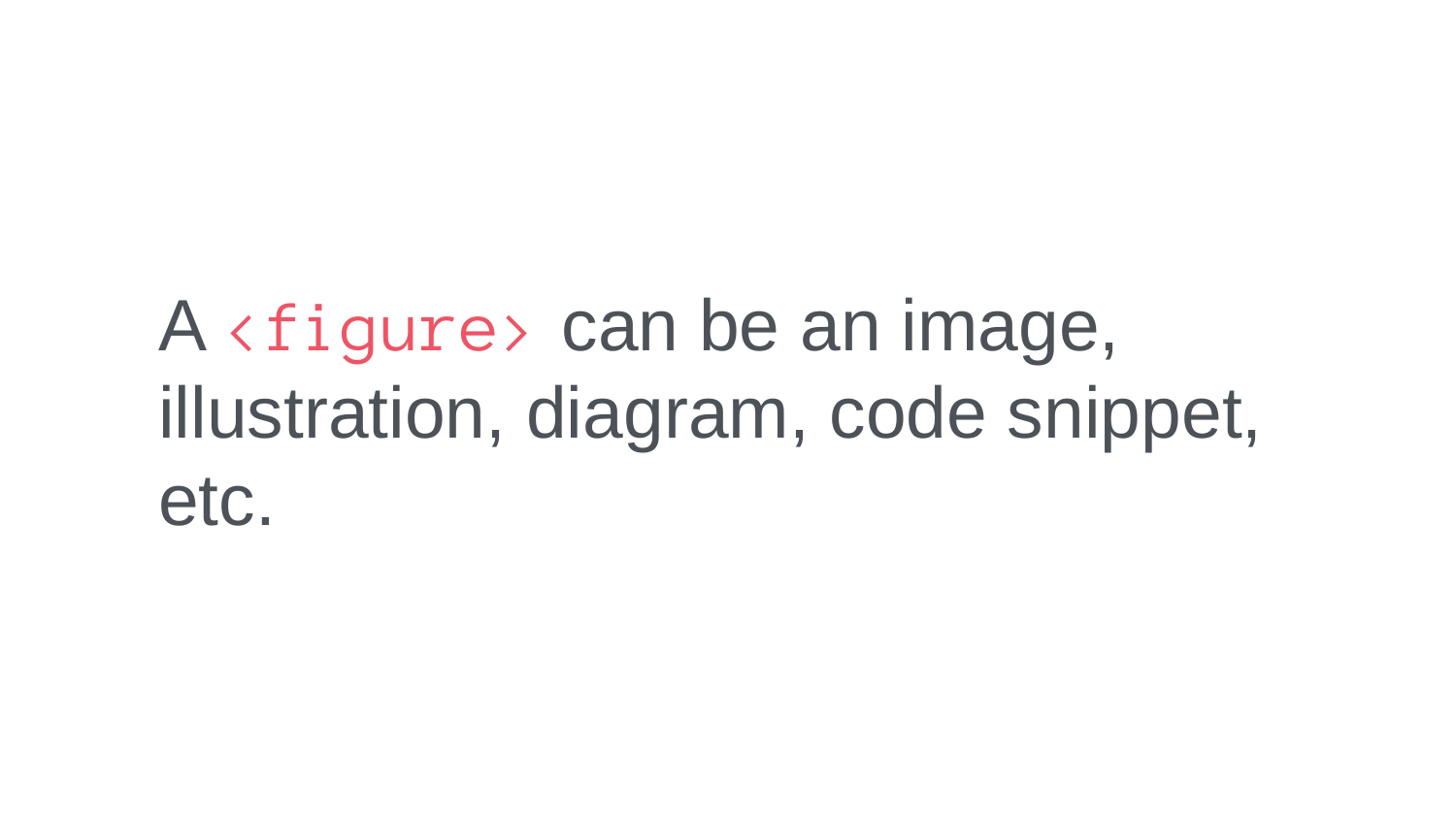

A <figure> can be an image, illustration, diagram, code snippet, etc.